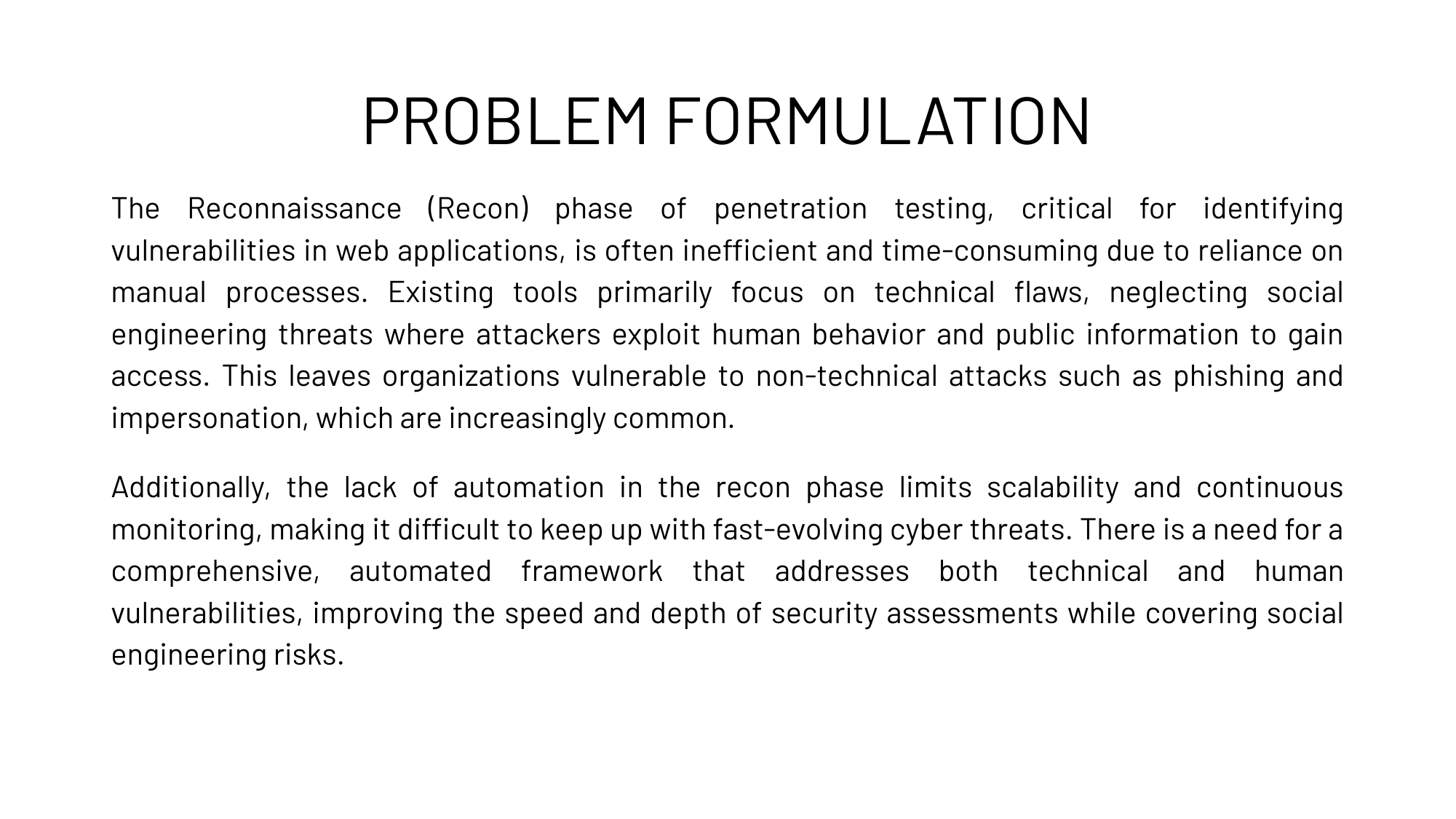

# PROBLEM FORMULATION
The Reconnaissance (Recon) phase of penetration testing, critical for identifying vulnerabilities in web applications, is often inefficient and time-consuming due to reliance on manual processes. Existing tools primarily focus on technical flaws, neglecting social engineering threats where attackers exploit human behavior and public information to gain access. This leaves organizations vulnerable to non-technical attacks such as phishing and impersonation, which are increasingly common.
Additionally, the lack of automation in the recon phase limits scalability and continuous monitoring, making it difficult to keep up with fast-evolving cyber threats. There is a need for a comprehensive, automated framework that addresses both technical and human vulnerabilities, improving the speed and depth of security assessments while covering social engineering risks.